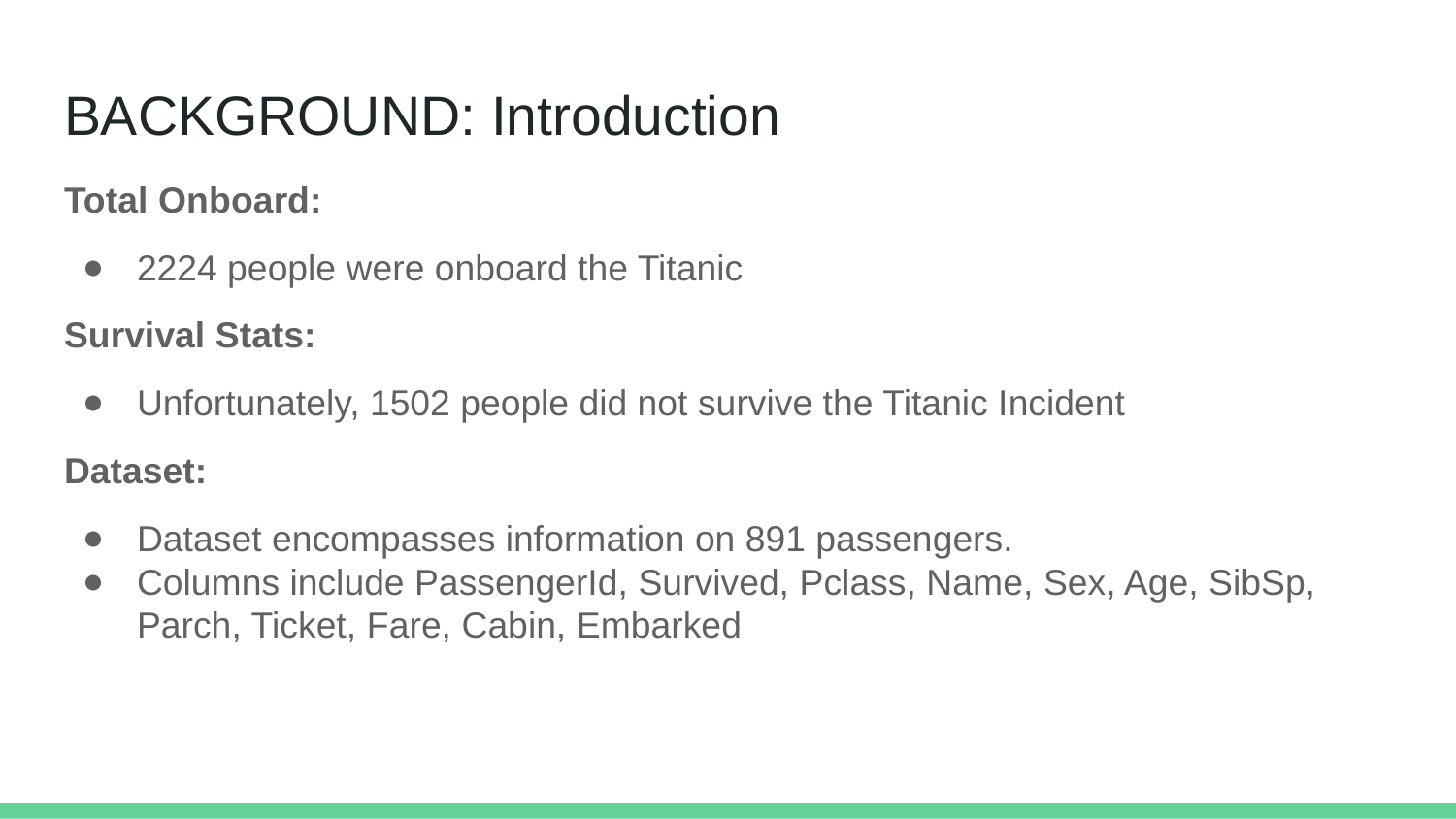

# BACKGROUND: Introduction
Total Onboard:
2224 people were onboard the Titanic
Survival Stats:
Unfortunately, 1502 people did not survive the Titanic Incident
Dataset:
Dataset encompasses information on 891 passengers.
Columns include PassengerId, Survived, Pclass, Name, Sex, Age, SibSp, Parch, Ticket, Fare, Cabin, Embarked